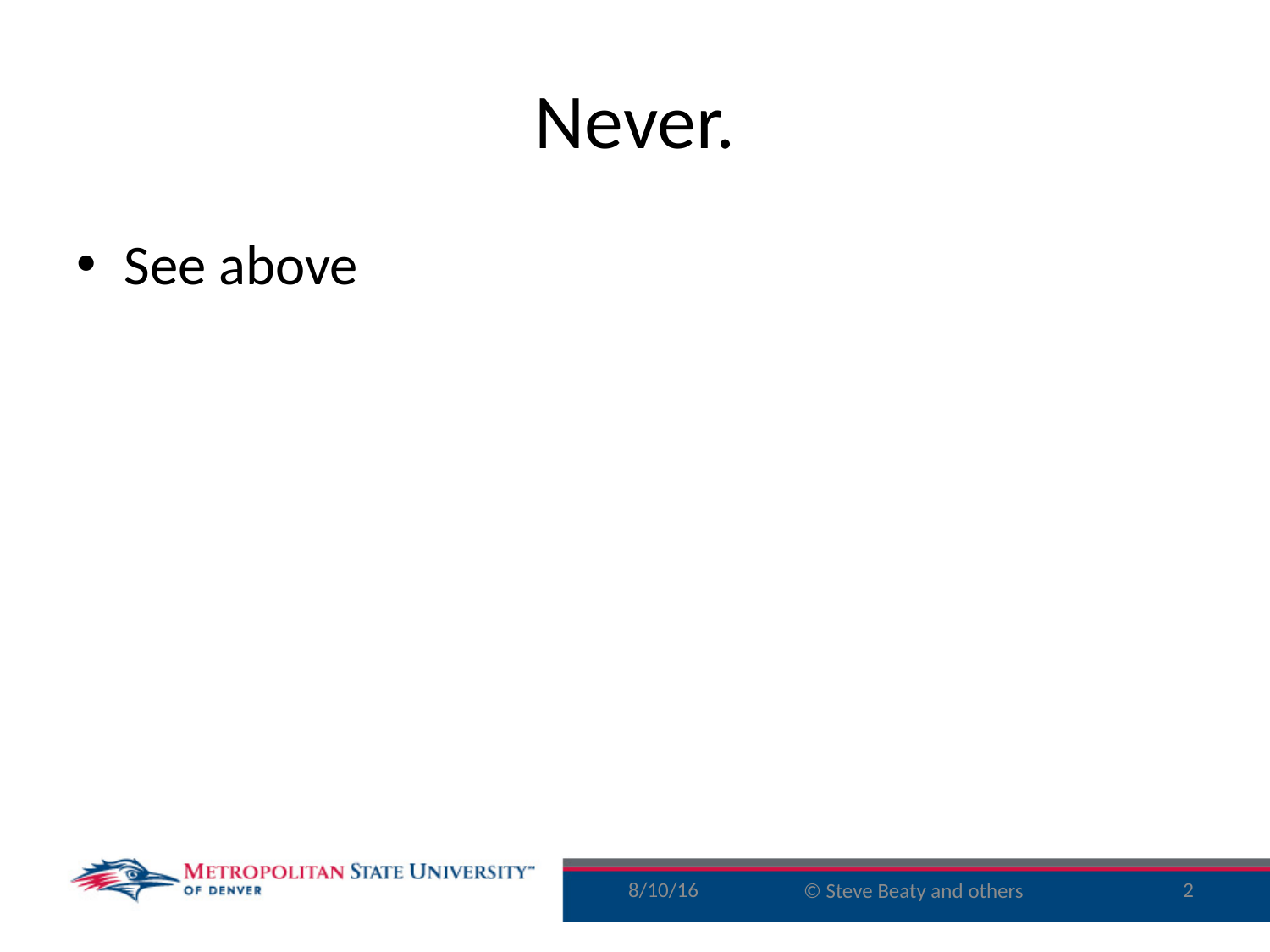

# Never.
See above
8/10/16
2
© Steve Beaty and others